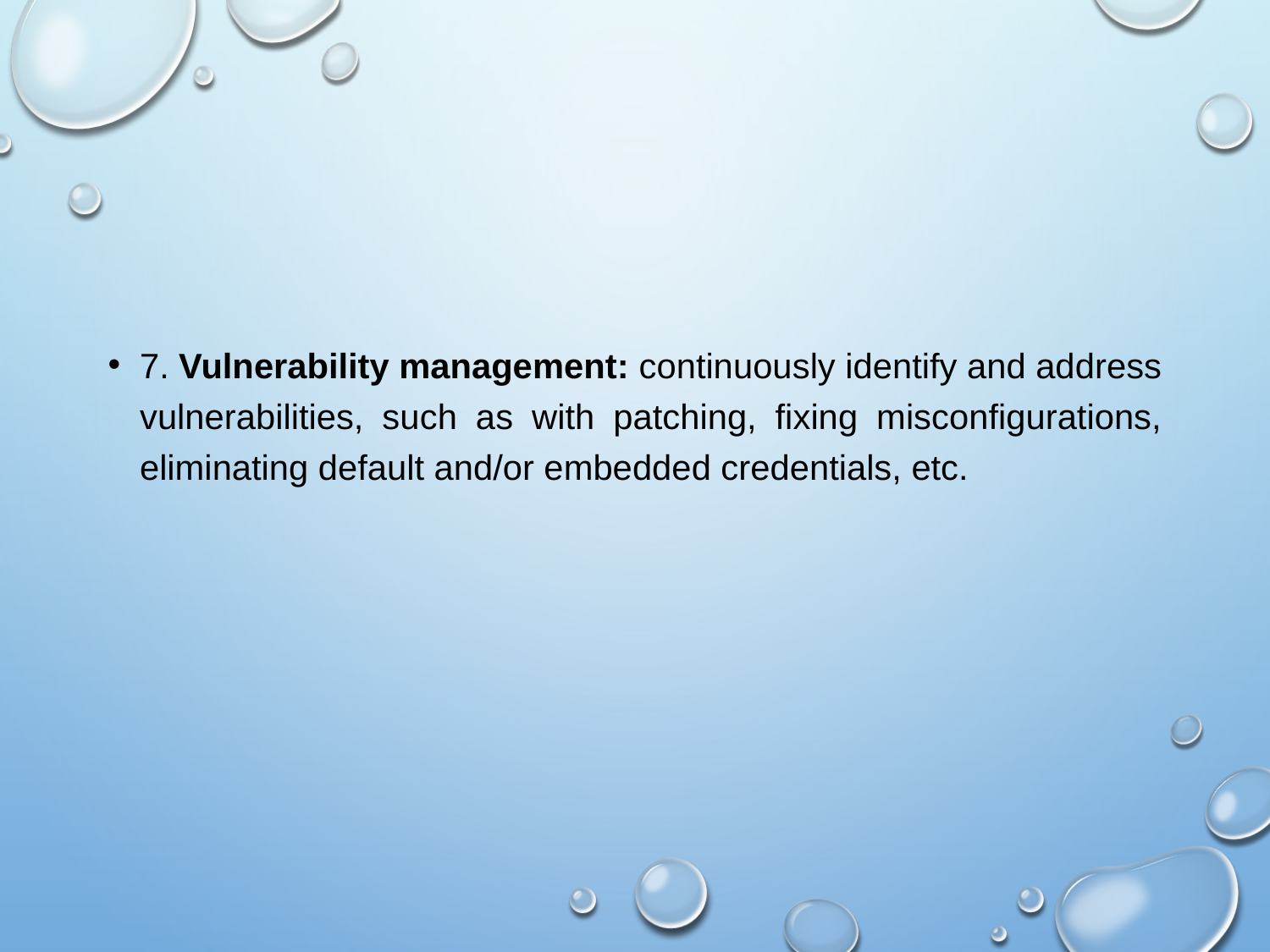

#
7. Vulnerability management: continuously identify and address vulnerabilities, such as with patching, fixing misconfigurations, eliminating default and/or embedded credentials, etc.